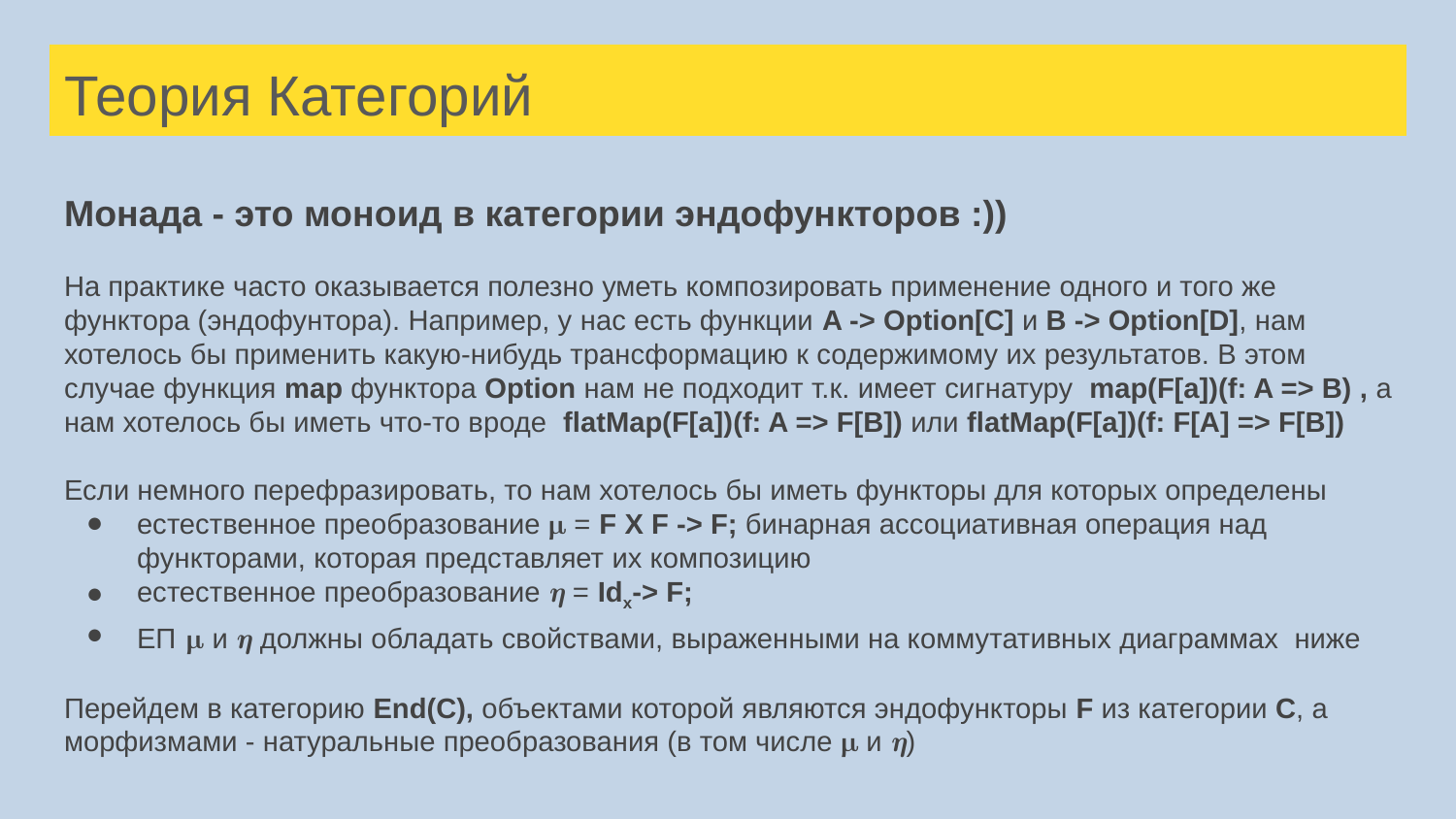

# Теория Категорий
Монада - это моноид в категории эндофункторов :))

На практике часто оказывается полезно уметь композировать применение одного и того же функторa (эндофунтора). Например, у нас есть функции A -> Option[C] и B -> Option[D], нам хотелось бы применить какую-нибудь трансформацию к содержимому их результатов. В этом случае функция map функтора Option нам не подходит т.к. имеет сигнатуру  map(F[a])(f: A => B) , а нам хотелось бы иметь что-то вроде  flatMap(F[a])(f: A => F[B]) или flatMap(F[a])(f: F[A] => F[B])

Если немного перефразировать, то нам хотелось бы иметь функторы для которых определены
естественное преобразование 𝛍 = F X F -> F; бинарная ассоциативная операция над функторами, которая представляет их композицию
естественное преобразование 𝜼 = Idx-> F;
ЕП 𝛍 и 𝜼 должны обладать свойствами, выраженными на коммутативных диаграммах  ниже
Перейдем в категорию End(C), объектами которой являются эндофункторы F из категории C, а морфизмами - натуральные преобразования (в том числе 𝛍 и 𝜼)